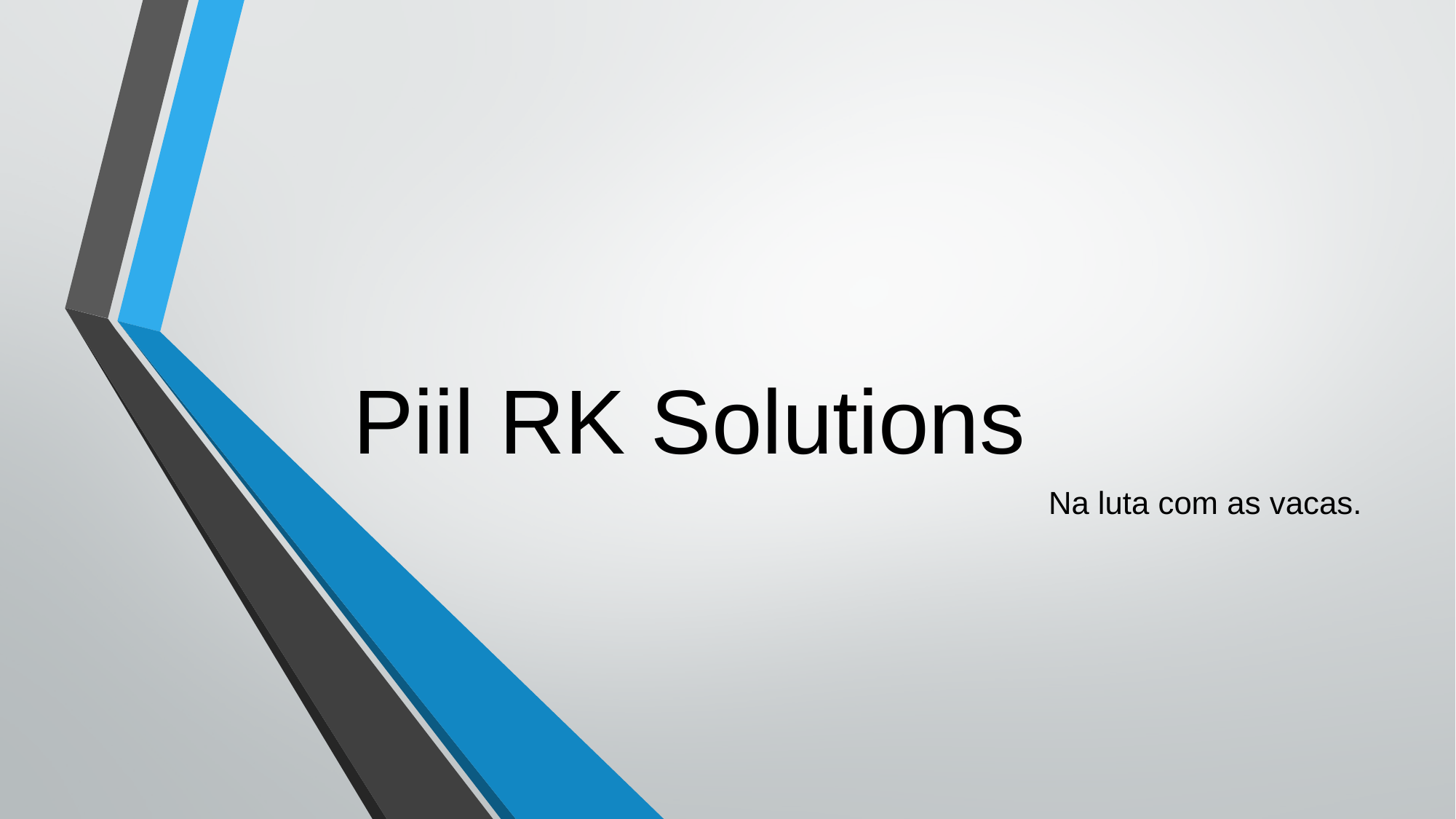

# Piil RK Solutions
Na luta com as vacas.